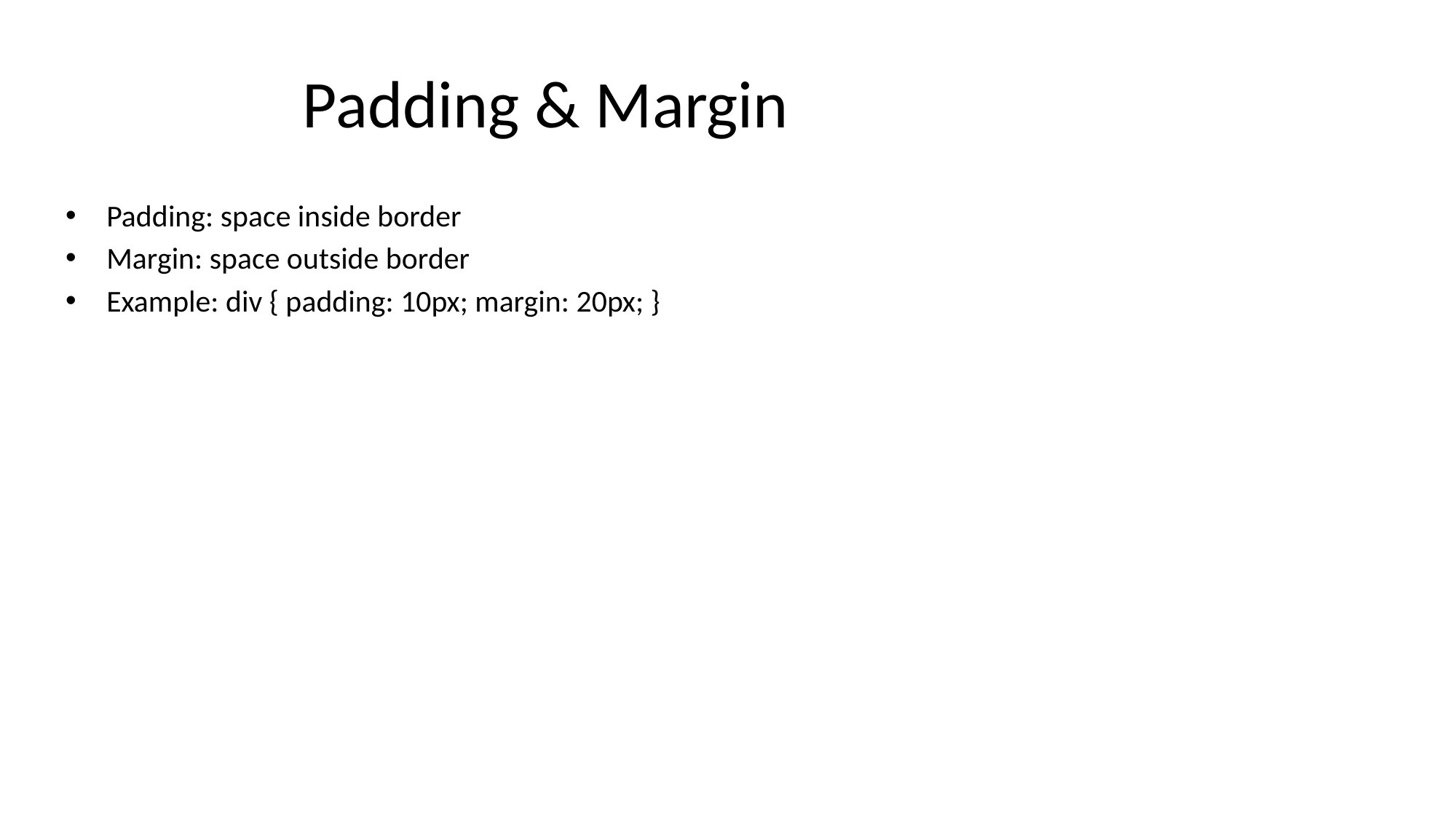

# Padding & Margin
Padding: space inside border
Margin: space outside border
Example: div { padding: 10px; margin: 20px; }